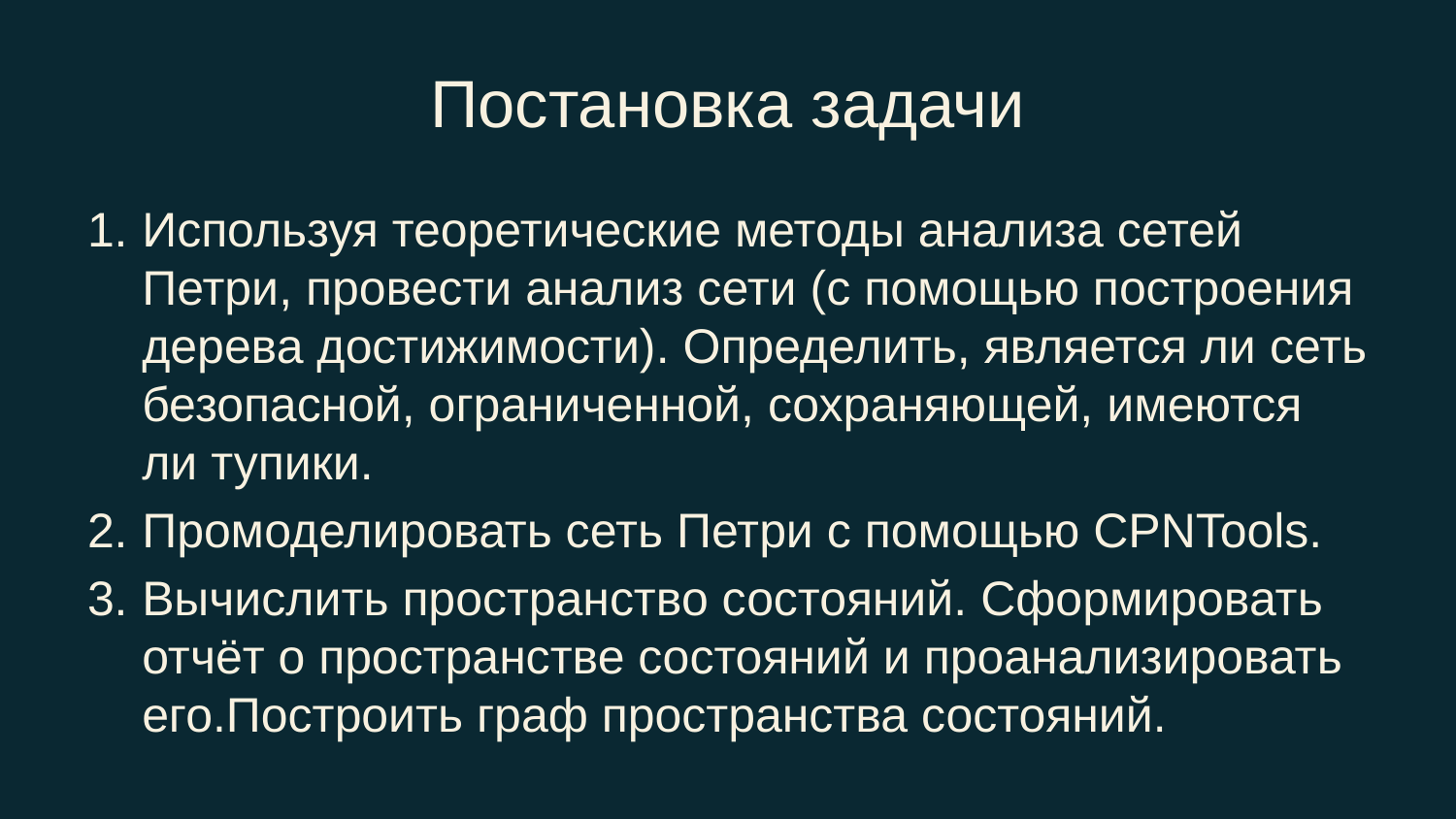

# Постановка задачи
Используя теоретические методы анализа сетей Петри, провести анализ сети (с помощью построения дерева достижимости). Определить, является ли сеть безопасной, ограниченной, сохраняющей, имеются ли тупики.
Промоделировать сеть Петри с помощью CPNTools.
Вычислить пространство состояний. Сформировать отчёт о пространстве состояний и проанализировать его.Построить граф пространства состояний.